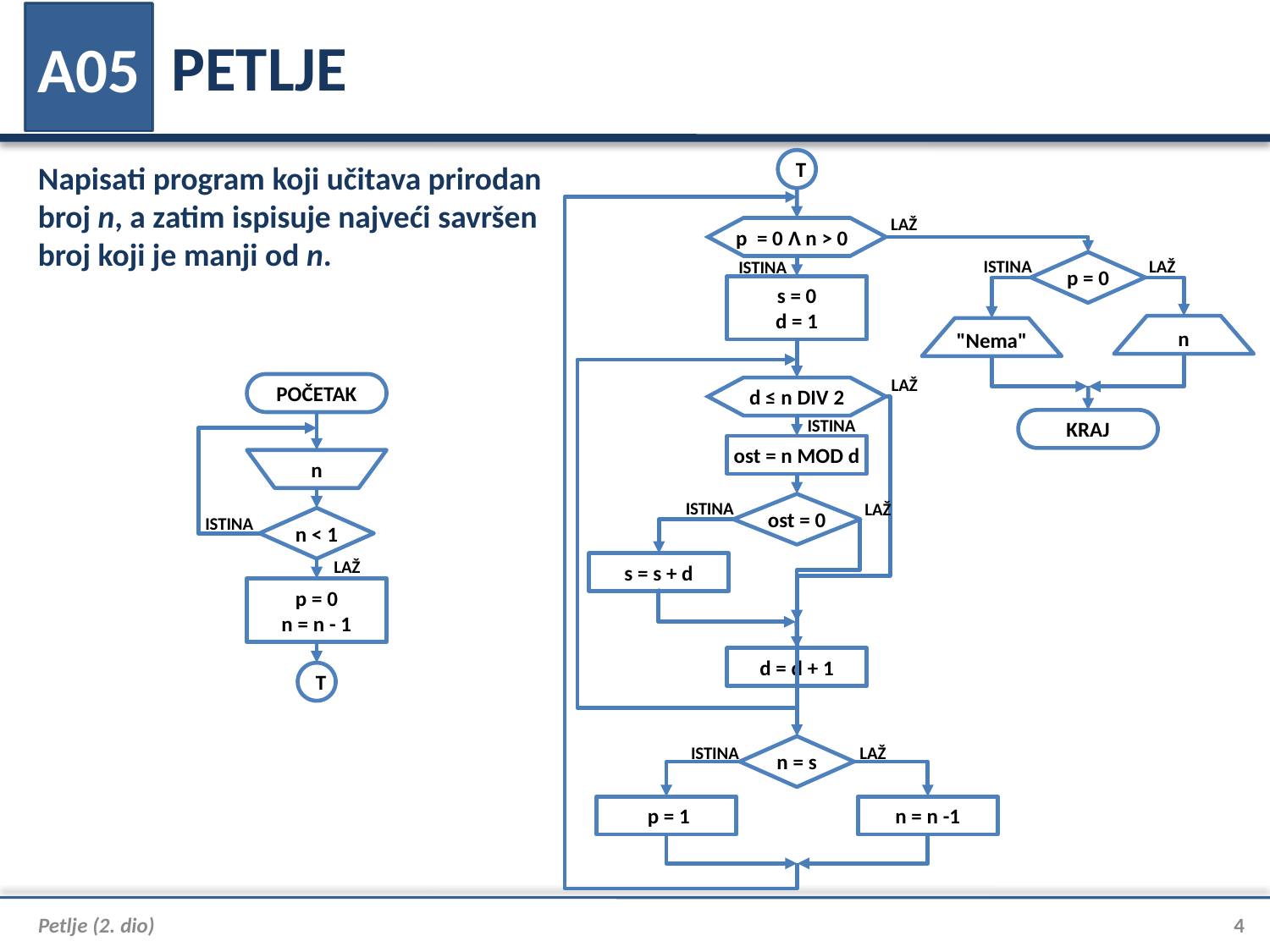

# PETLJE
A05
T

LAŽ
p  = 0 Λ n > 0
p = 0
ISTINA
LAŽ
ISTINA
s = 0
d = 1
n
"Nema"

LAŽ
d ≤ n DIV 2
KRAJ
ISTINA
ost = n MOD d
ost = 0
ISTINA
LAŽ
s = s + d
d = d + 1
n = s
ISTINA
LAŽ
 p = 1
n = n -1
Napisati program koji učitava prirodan broj n, a zatim ispisuje najveći savršen broj koji je manji od n.
POČETAK

n
n < 1
ISTINA
LAŽ
p = 0
n = n - 1
T
Petlje (2. dio)
4